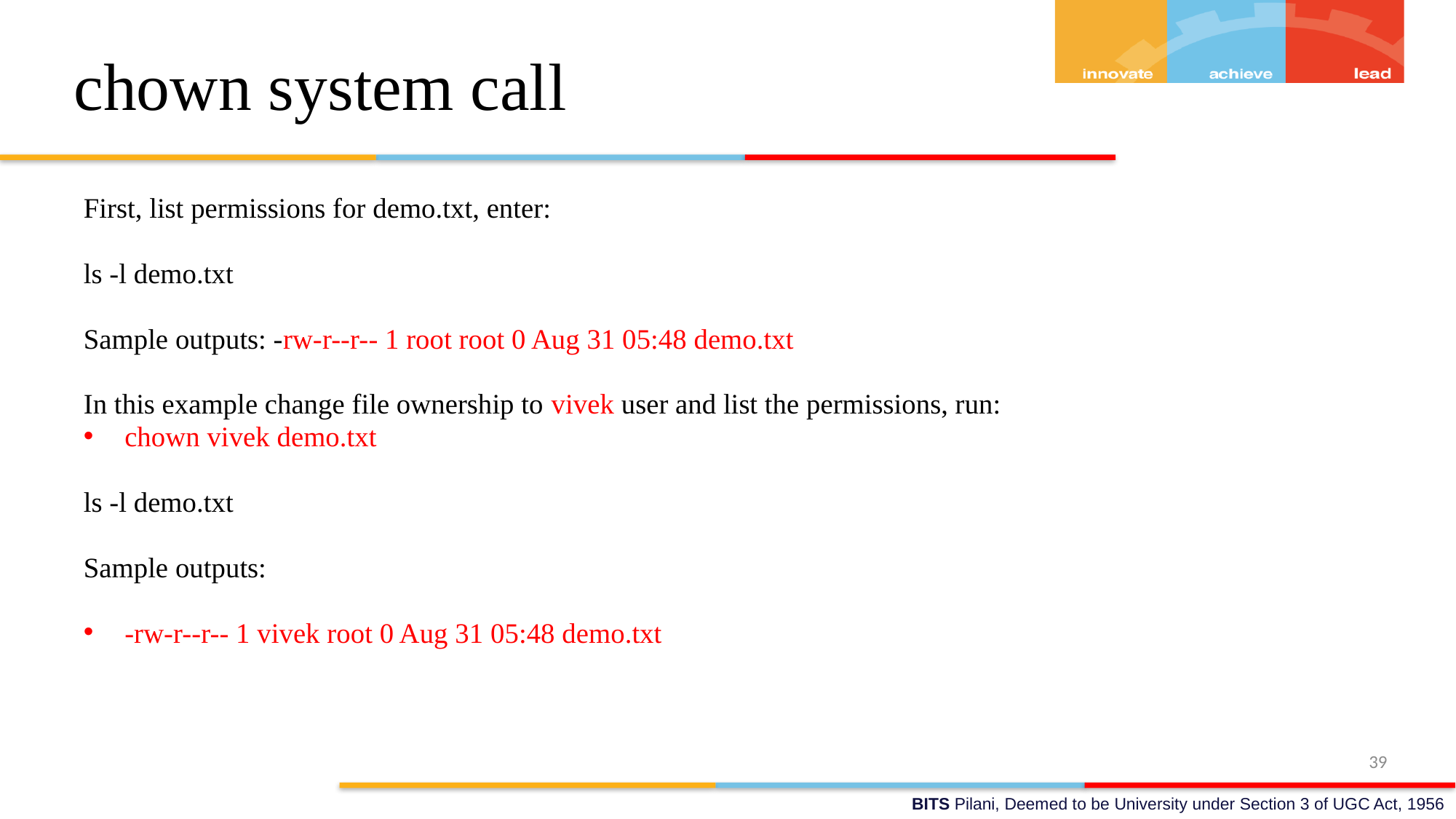

# chown system call
First, list permissions for demo.txt, enter:

ls -l demo.txt

Sample outputs: -rw-r--r-- 1 root root 0 Aug 31 05:48 demo.txt

In this example change file ownership to vivek user and list the permissions, run:
chown vivek demo.txt

ls -l demo.txt

Sample outputs:

-rw-r--r-- 1 vivek root 0 Aug 31 05:48 demo.txt
39